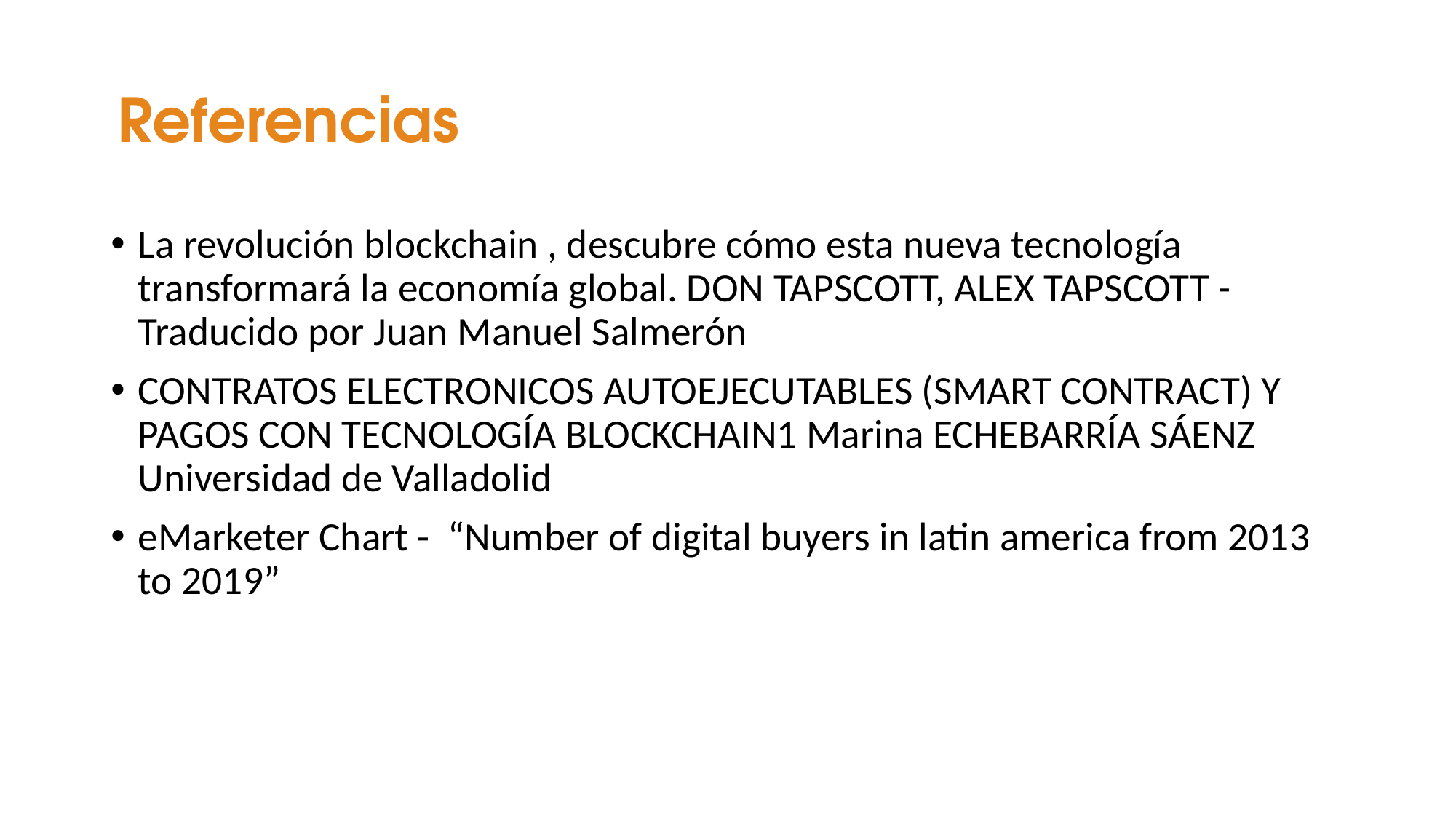

# Referencias
La revolución blockchain , descubre cómo esta nueva tecnología transformará la economía global. DON TAPSCOTT, ALEX TAPSCOTT - Traducido por Juan Manuel Salmerón
CONTRATOS ELECTRONICOS AUTOEJECUTABLES (SMART CONTRACT) Y PAGOS CON TECNOLOGÍA BLOCKCHAIN1 Marina ECHEBARRÍA SÁENZ Universidad de Valladolid
eMarketer Chart -  “Number of digital buyers in latin america from 2013 to 2019”